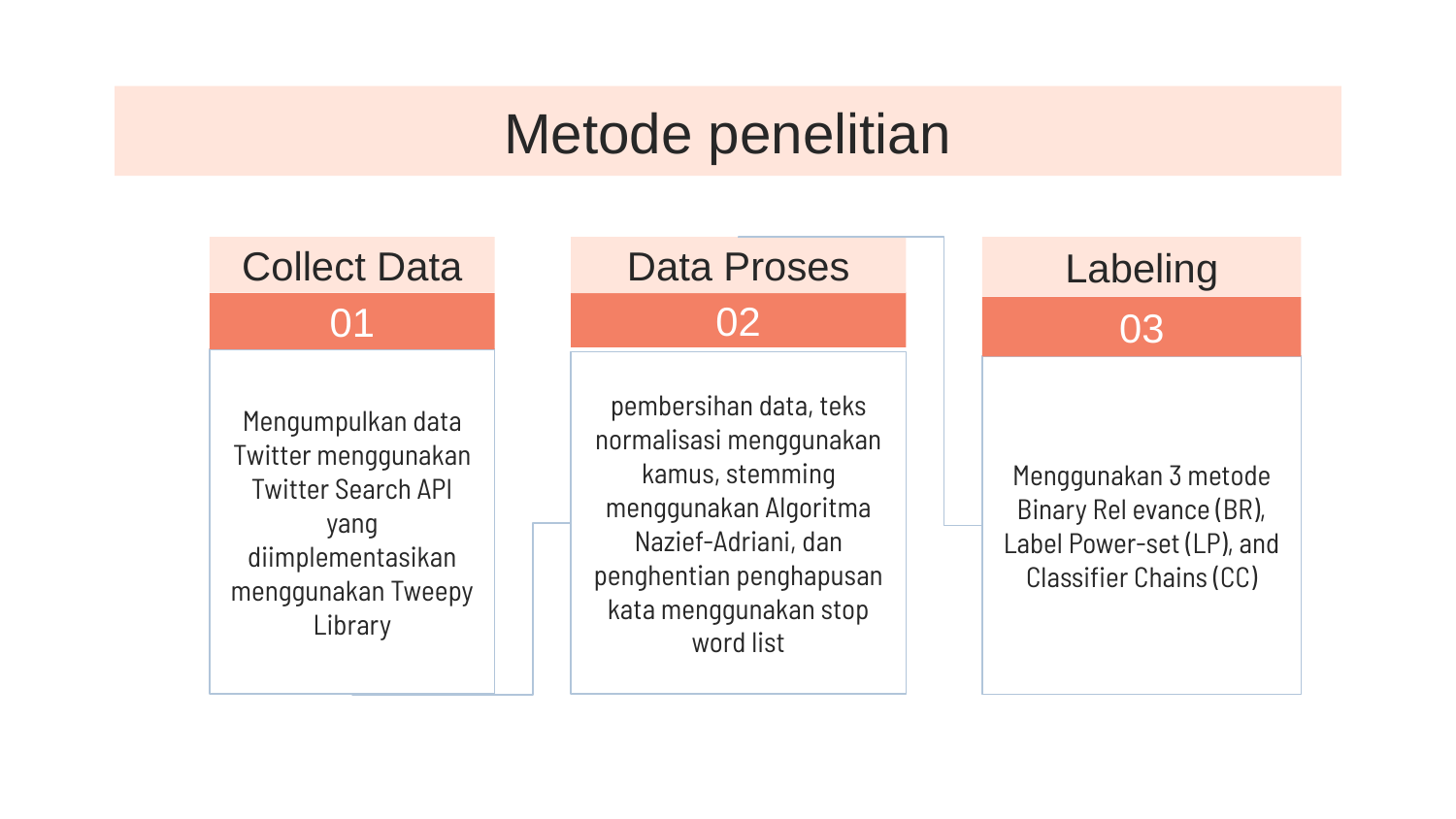

# Metode penelitian
Collect Data
01
Mengumpulkan data Twitter menggunakan Twitter Search API yang diimplementasikan menggunakan Tweepy Library
Data Proses
02
pembersihan data, teks
normalisasi menggunakan kamus, stemming menggunakan Algoritma Nazief-Adriani, dan penghentian penghapusan kata menggunakan stop word list
Labeling
03
Menggunakan 3 metode Binary Rel evance (BR), Label Power-set (LP), and Classifier Chains (CC)